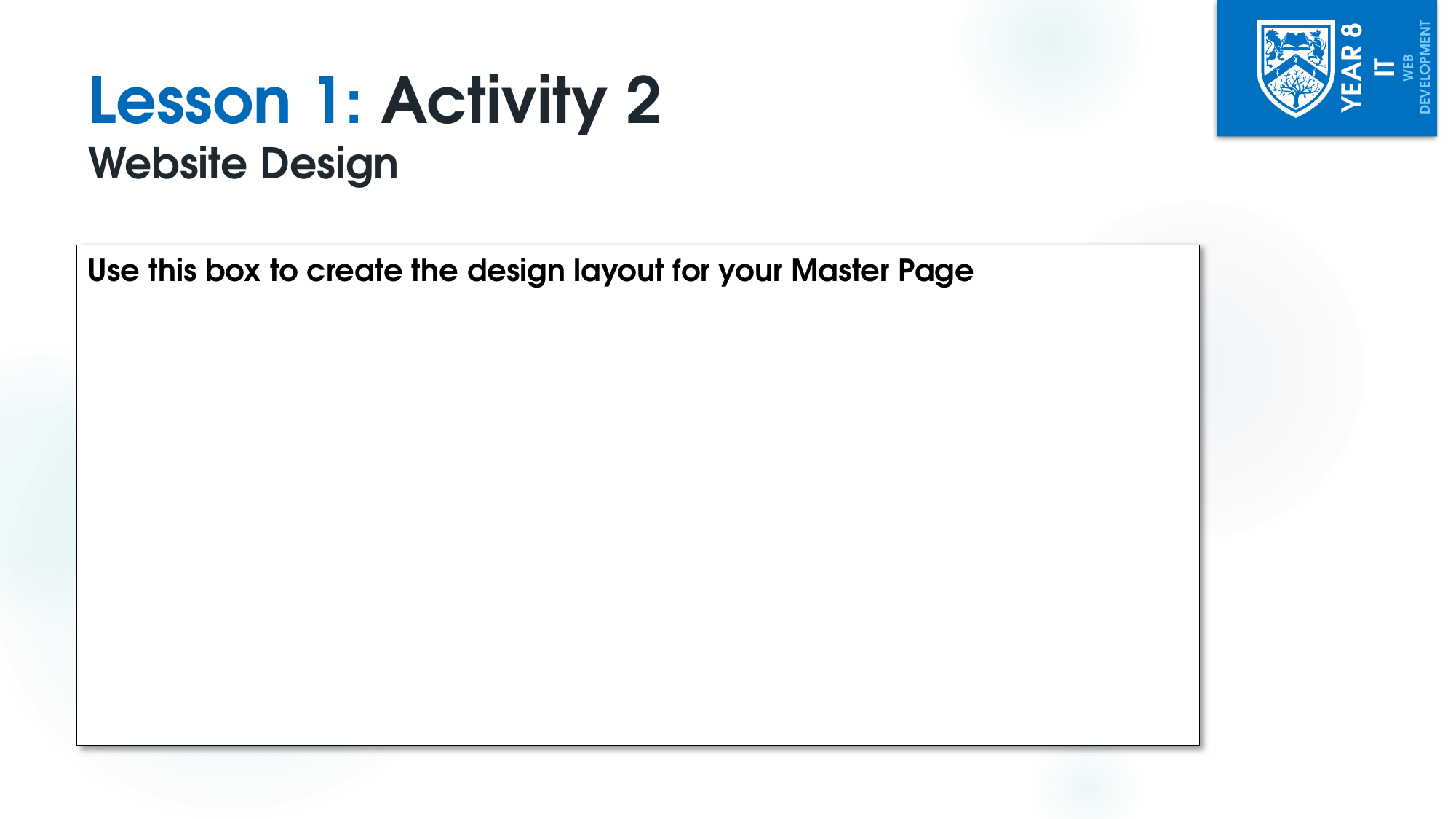

# Lesson 1: Activity 2 Website Design
Use this box to create the design layout for your Master Page